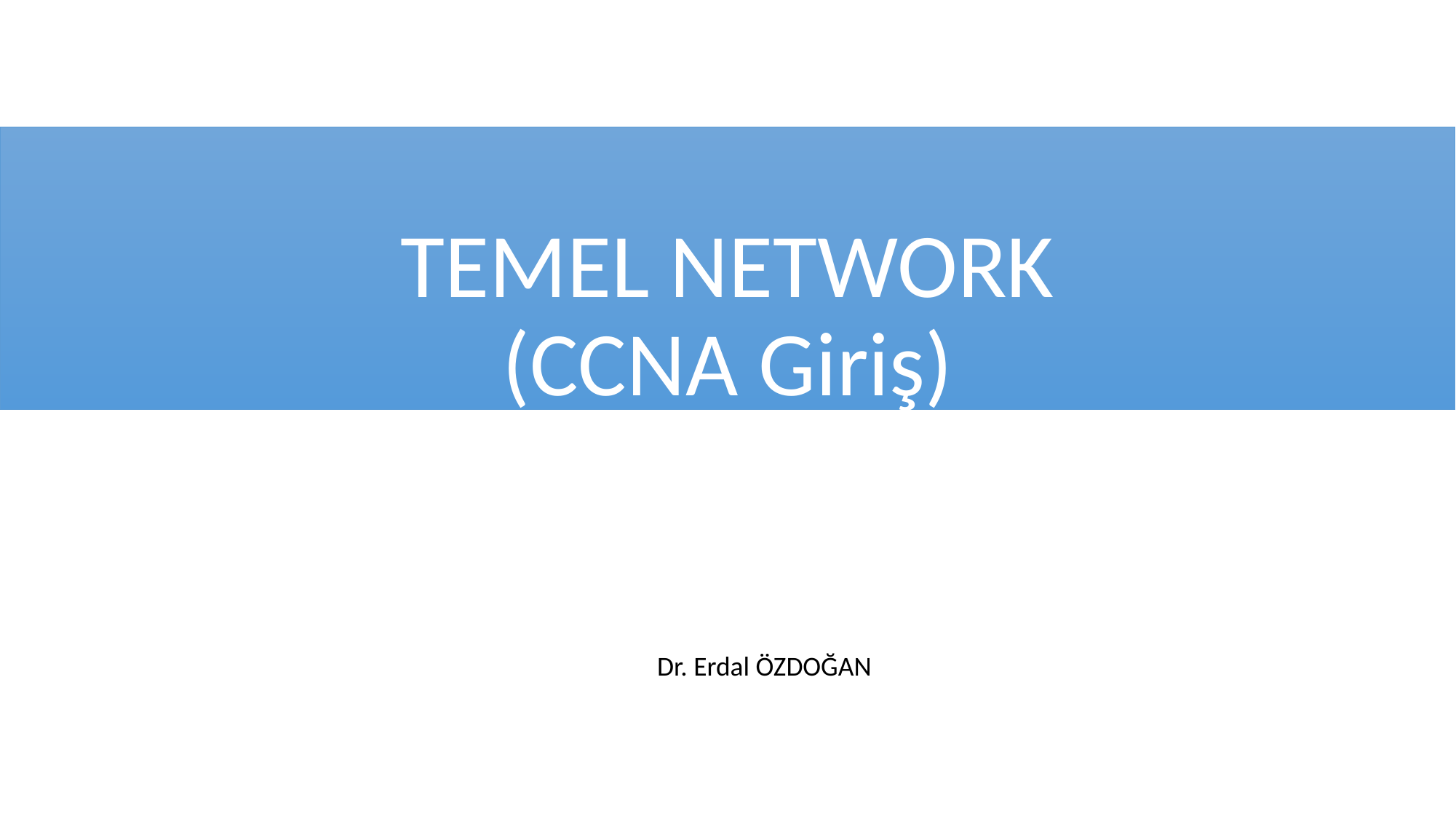

# TEMEL NETWORK (CCNA Giriş)
Dr. Erdal ÖZDOĞAN